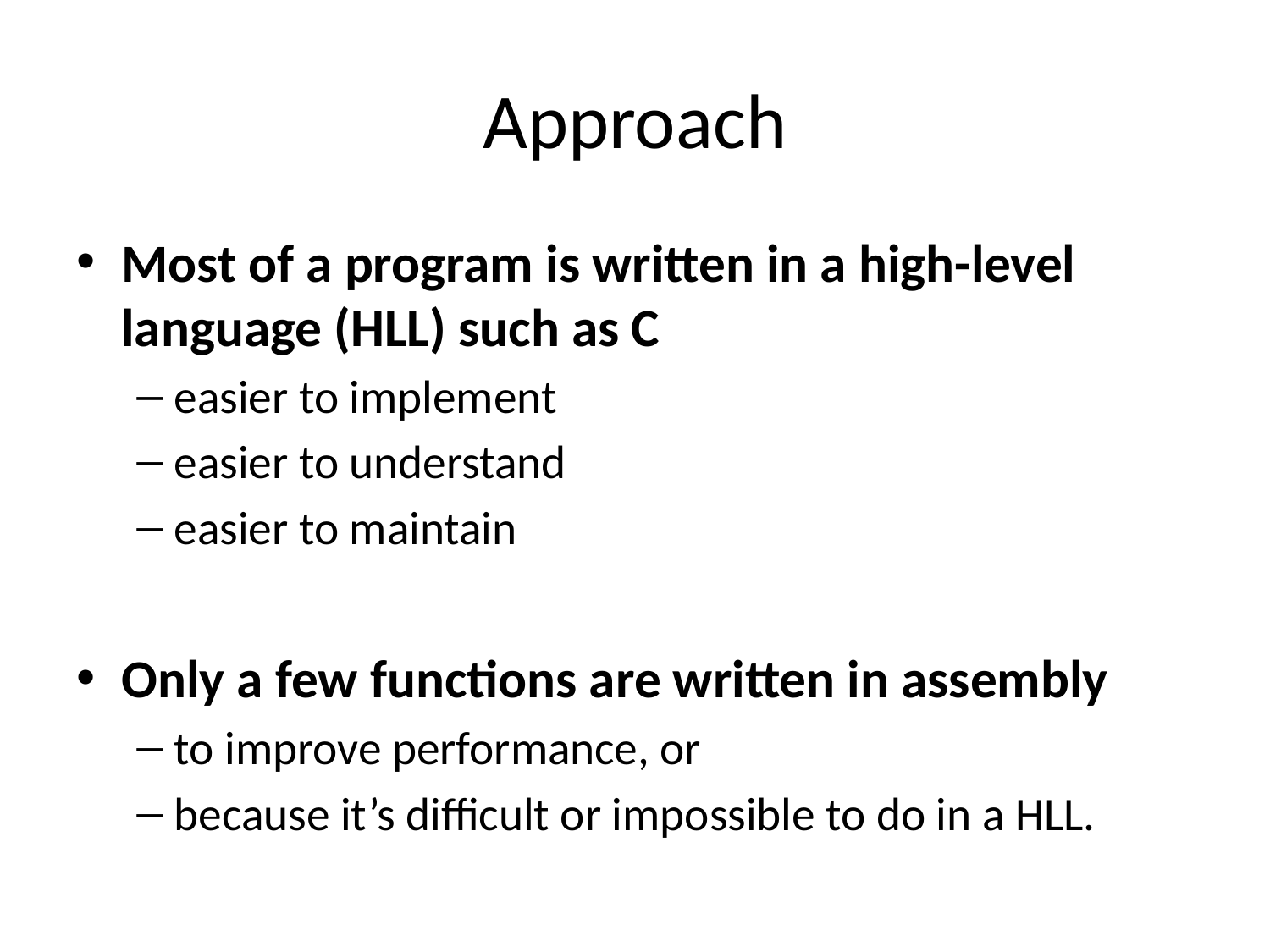

# Approach
Most of a program is written in a high-level language (HLL) such as C
easier to implement
easier to understand
easier to maintain

Only a few functions are written in assembly
to improve performance, or
because it’s difficult or impossible to do in a HLL.